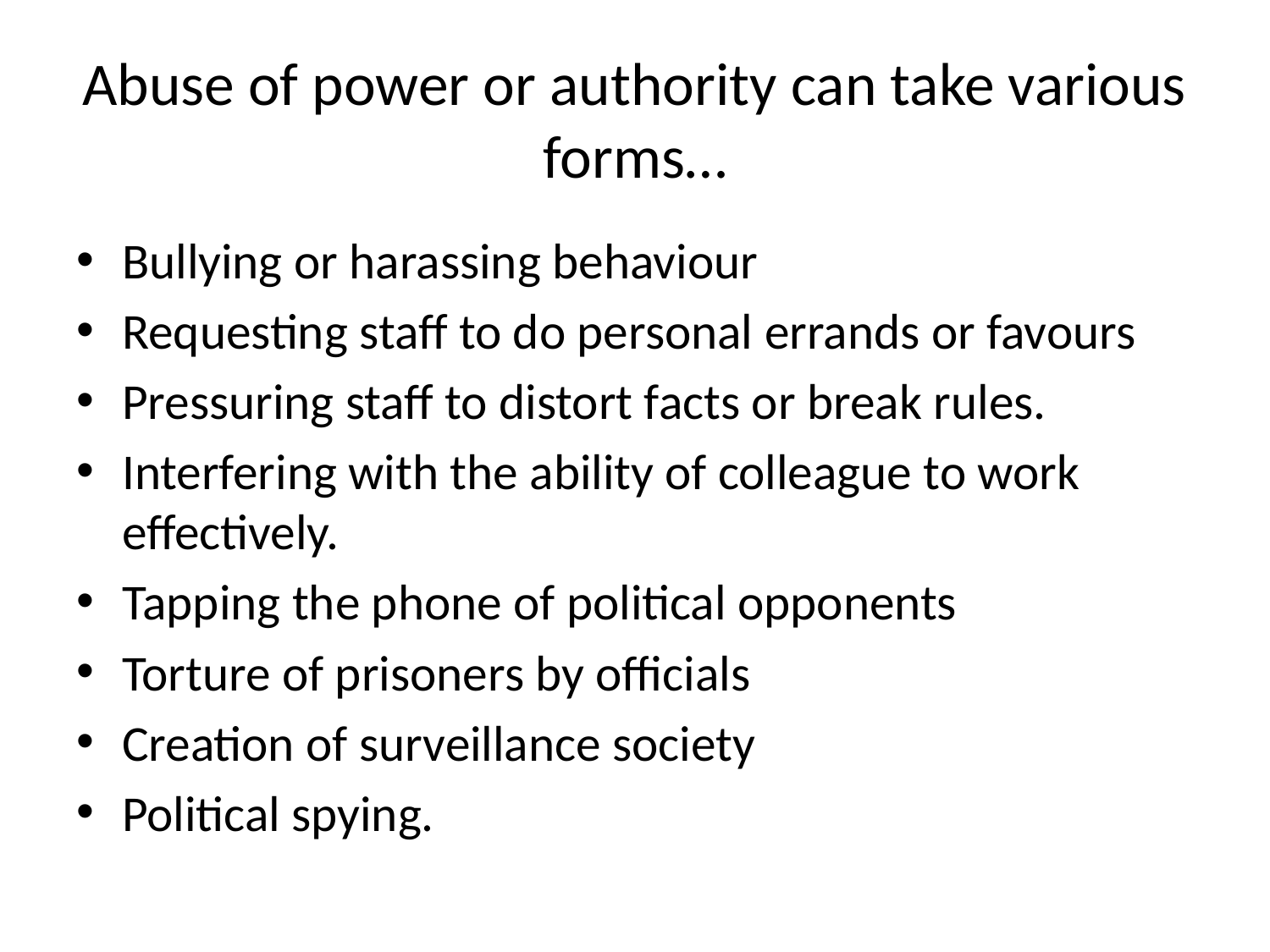

# Abuse of power or authority can take various forms…
Bullying or harassing behaviour
Requesting staff to do personal errands or favours
Pressuring staff to distort facts or break rules.
Interfering with the ability of colleague to work effectively.
Tapping the phone of political opponents
Torture of prisoners by officials
Creation of surveillance society
Political spying.